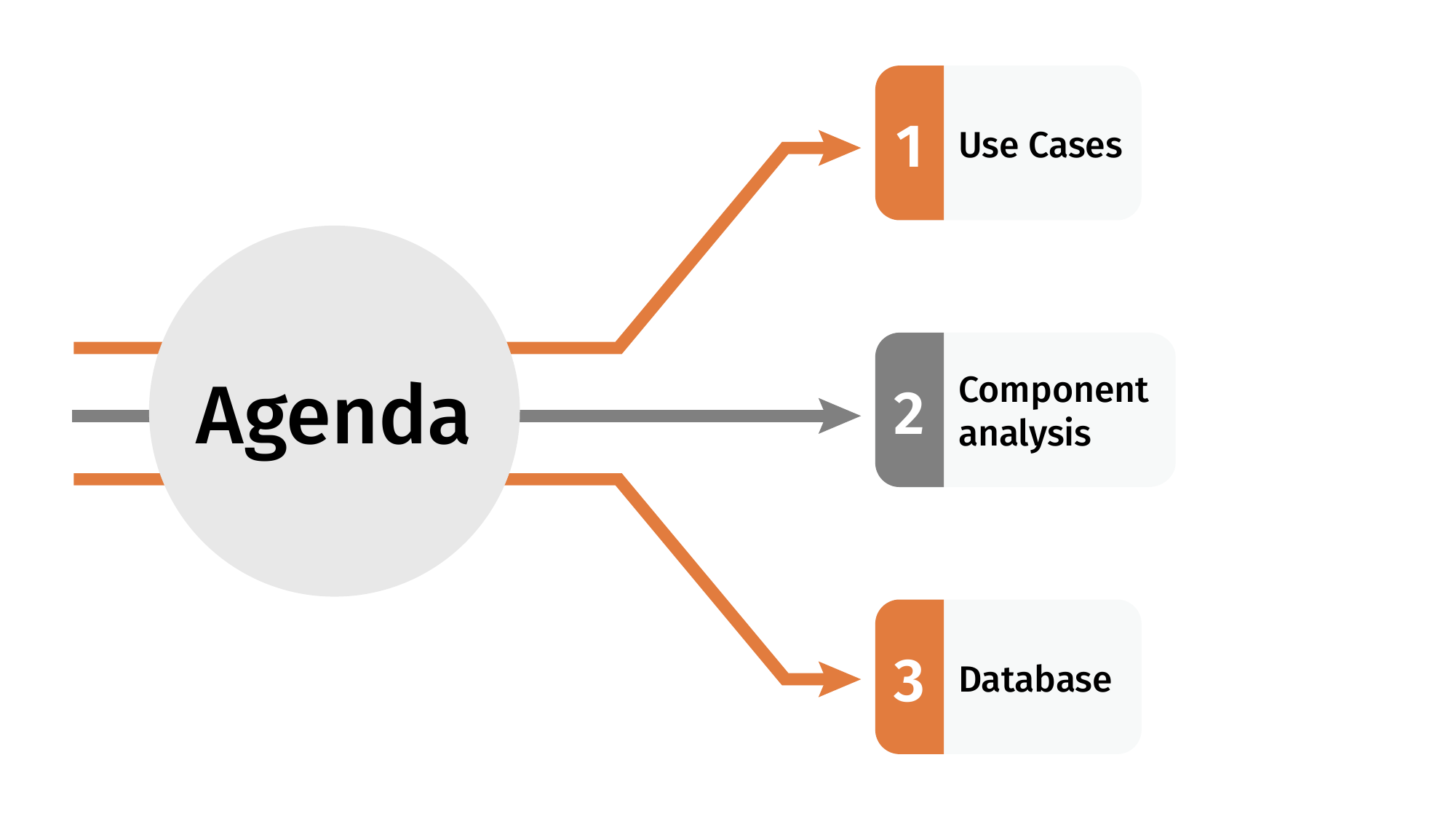

Use Cases

1

Agenda
Component analysis

2

3
Database